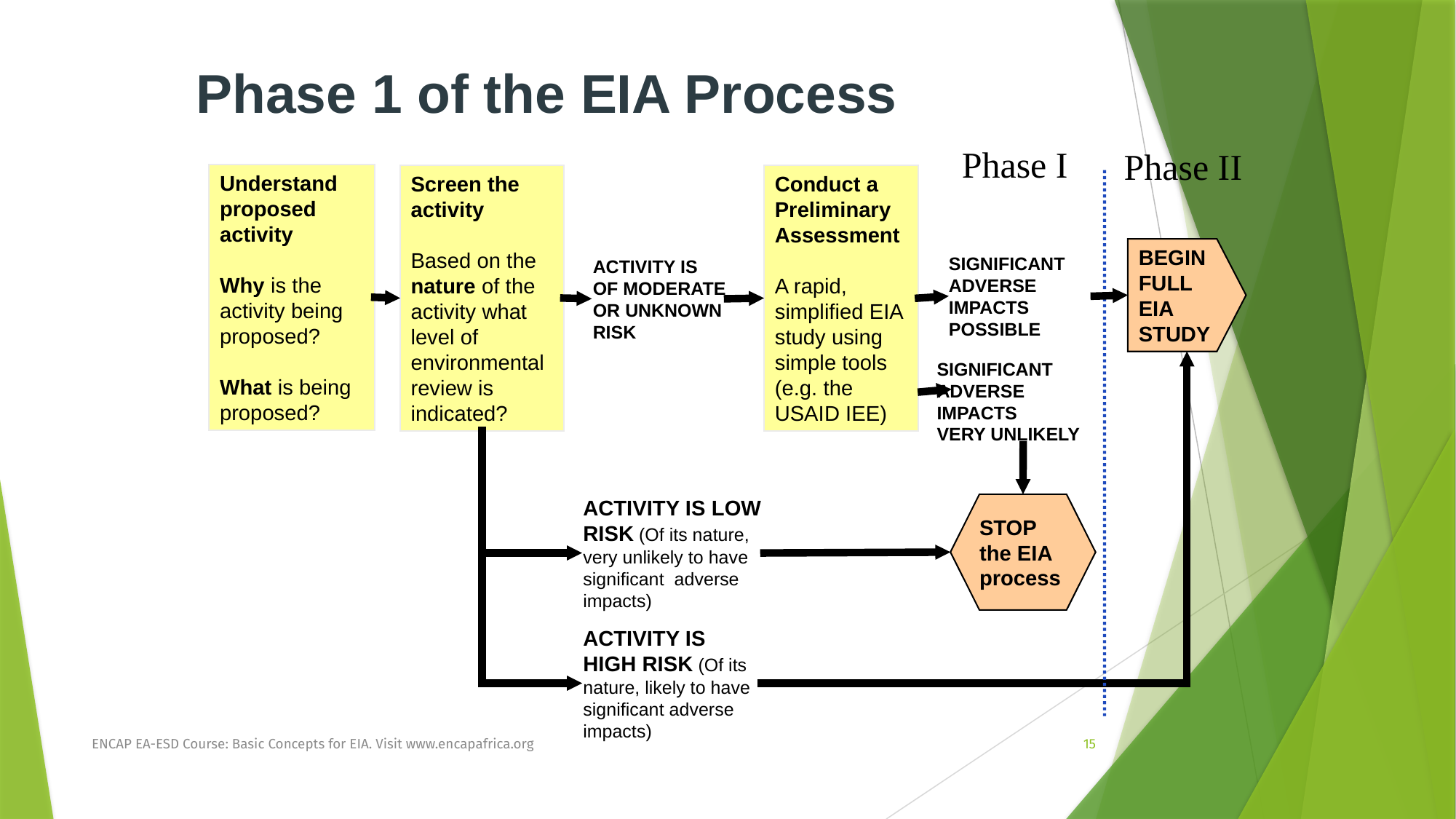

Phase 1 of the EIA Process
Phase I
Phase II
Understand proposed activity

Why is the activity being proposed?

What is being proposed?
Conduct a Preliminary Assessment
A rapid, simplified EIA study using simple tools
(e.g. the USAID IEE)
Screen the activity
Based on the nature of the activity what level of environmental review is indicated?

BEGIN FULL EIA STUDY
SIGNIFICANT ADVERSE IMPACTS POSSIBLE
ACTIVITY IS
OF MODERATE
OR UNKNOWN
RISK
SIGNIFICANT
ADVERSE
IMPACTS
VERY UNLIKELY
STOP the EIA process
ACTIVITY IS LOW RISK (Of its nature, very unlikely to have significant  adverse impacts)
ACTIVITY IS HIGH RISK (Of its nature, likely to have significant adverse impacts)
ENCAP EA-ESD Course: Basic Concepts for EIA. Visit www.encapafrica.org
15